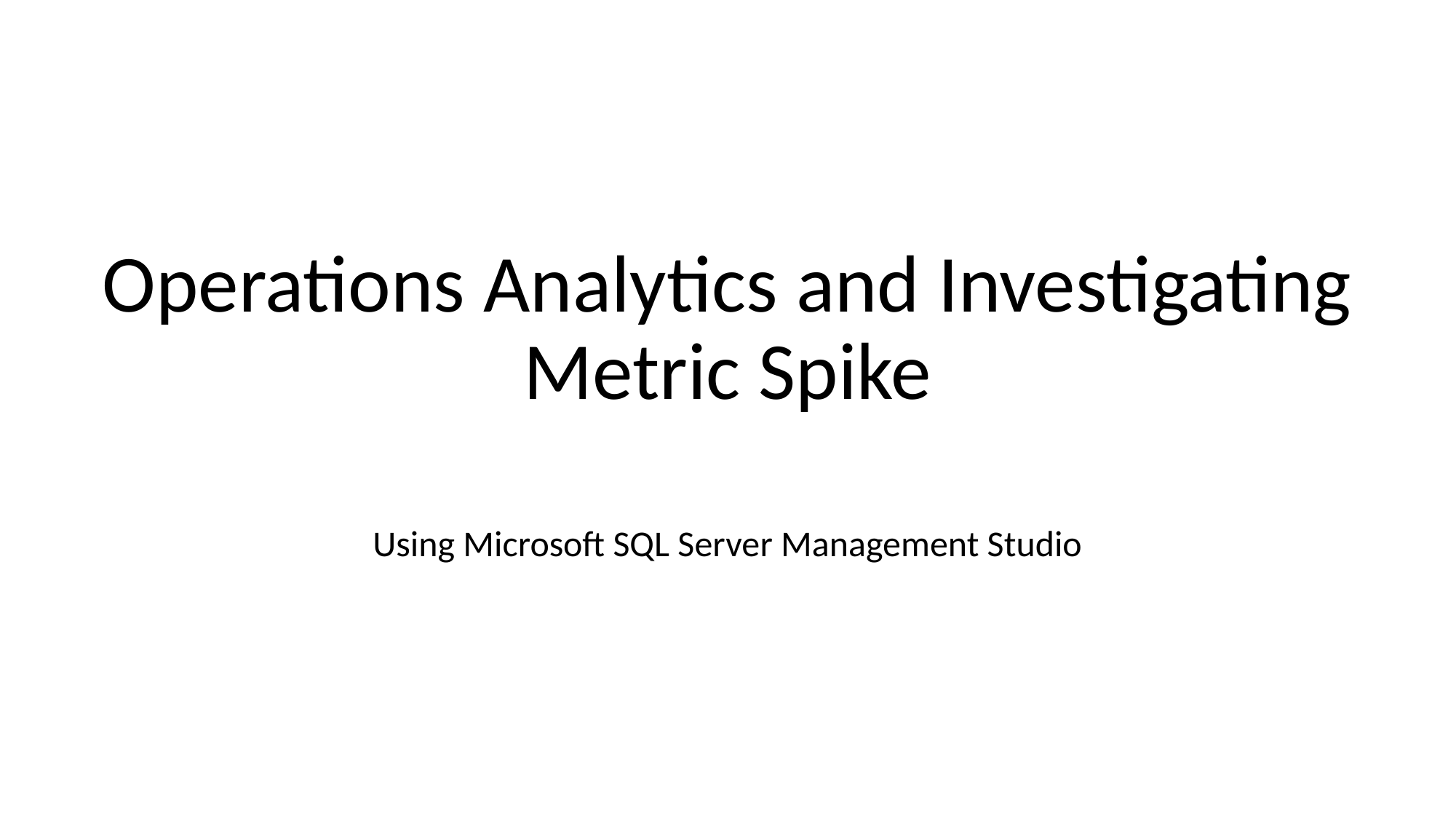

# Operations Analytics and Investigating Metric Spike
Using Microsoft SQL Server Management Studio